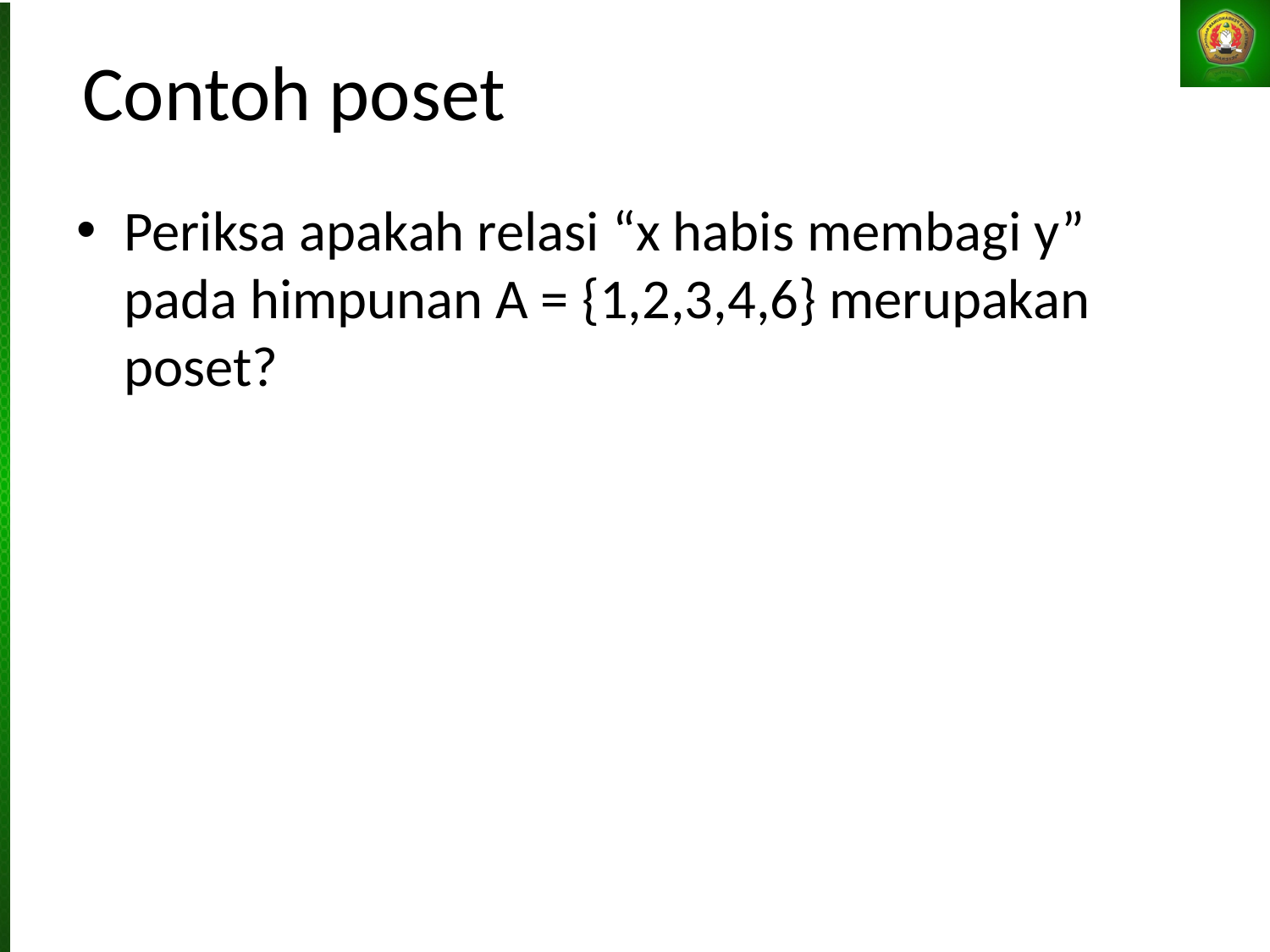

# Contoh poset
Periksa apakah relasi “x habis membagi y” pada himpunan A = {1,2,3,4,6} merupakan poset?